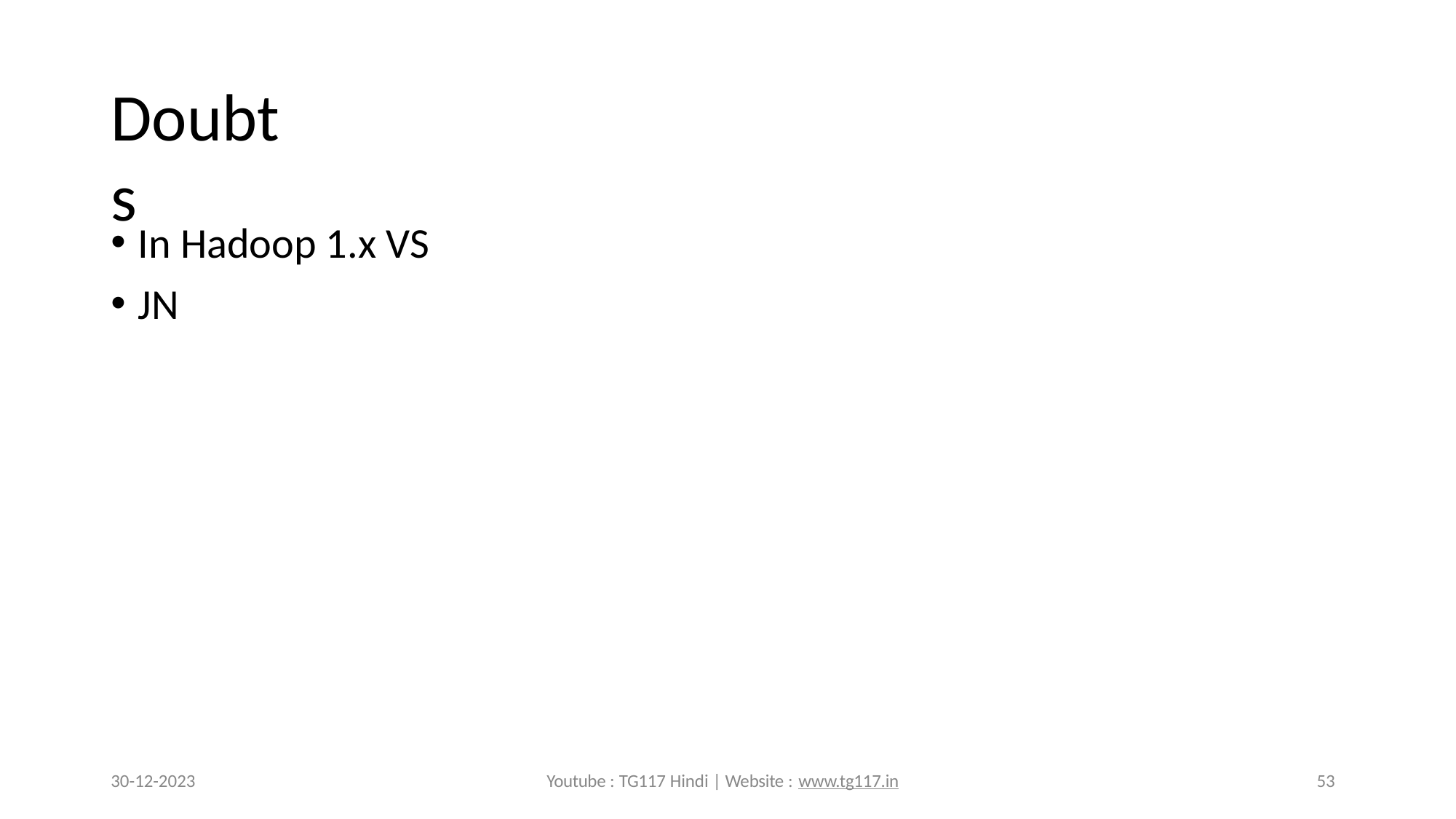

# Doubts
In Hadoop 1.x VS
JN
30-12-2023
Youtube : TG117 Hindi | Website : www.tg117.in
53